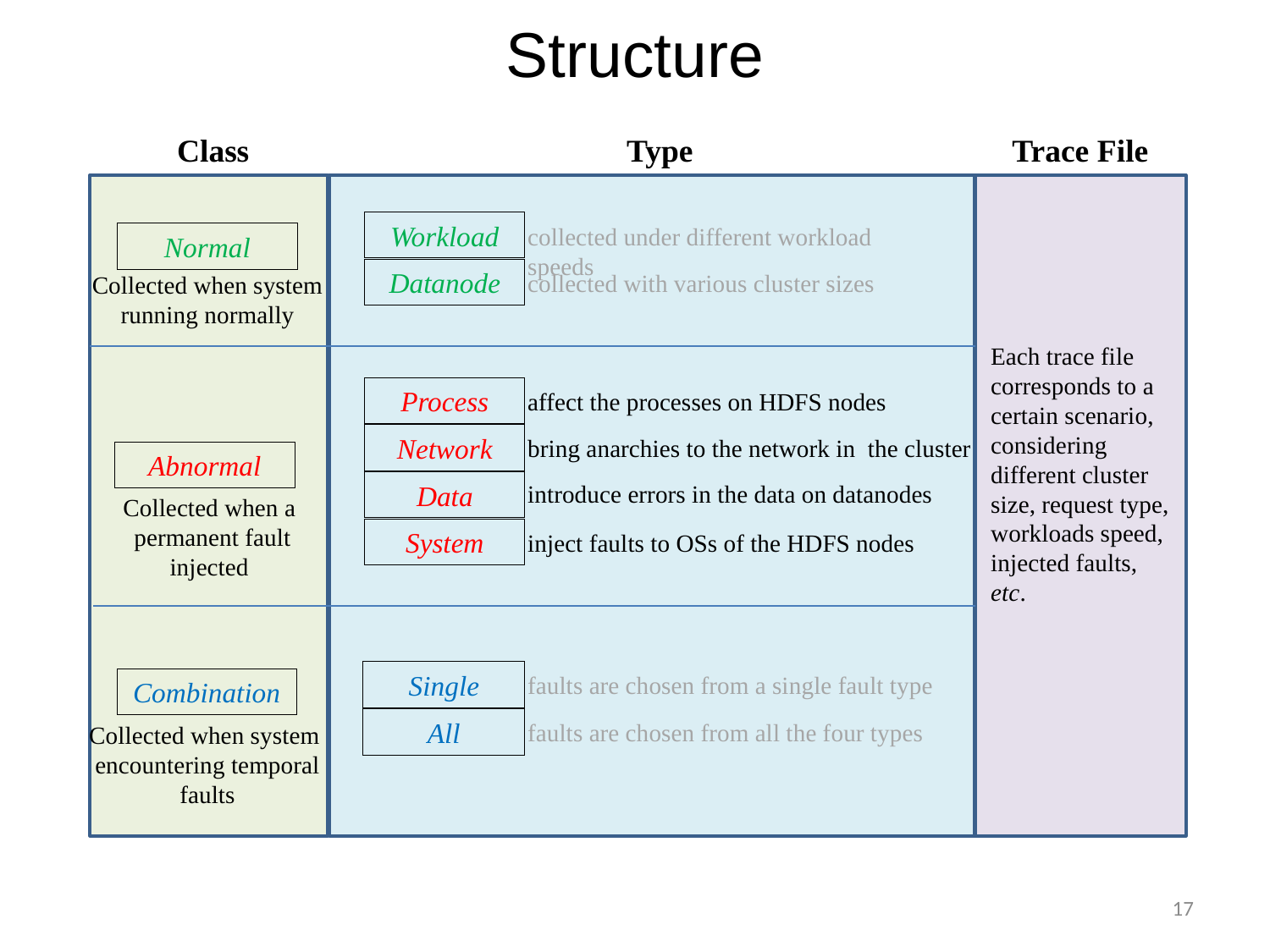

# Structure
Class

Normal
Collected when system
running normally
Abnormal
Collected when a
permanent fault injected
Combination
Collected when system
encountering temporal faults
Type

Trace File

Workload
collected under different workload speeds
Datanode
collected with various cluster sizes
Each trace file corresponds to a certain scenario, considering different cluster size, request type,
workloads speed, injected faults, etc.
Process
affect the processes on HDFS nodes
Network
bring anarchies to the network in  the cluster
Data
introduce errors in the data on datanodes
System
inject faults to OSs of the HDFS nodes
Single
faults are chosen from a single fault type
All
faults are chosen from all the four types
17